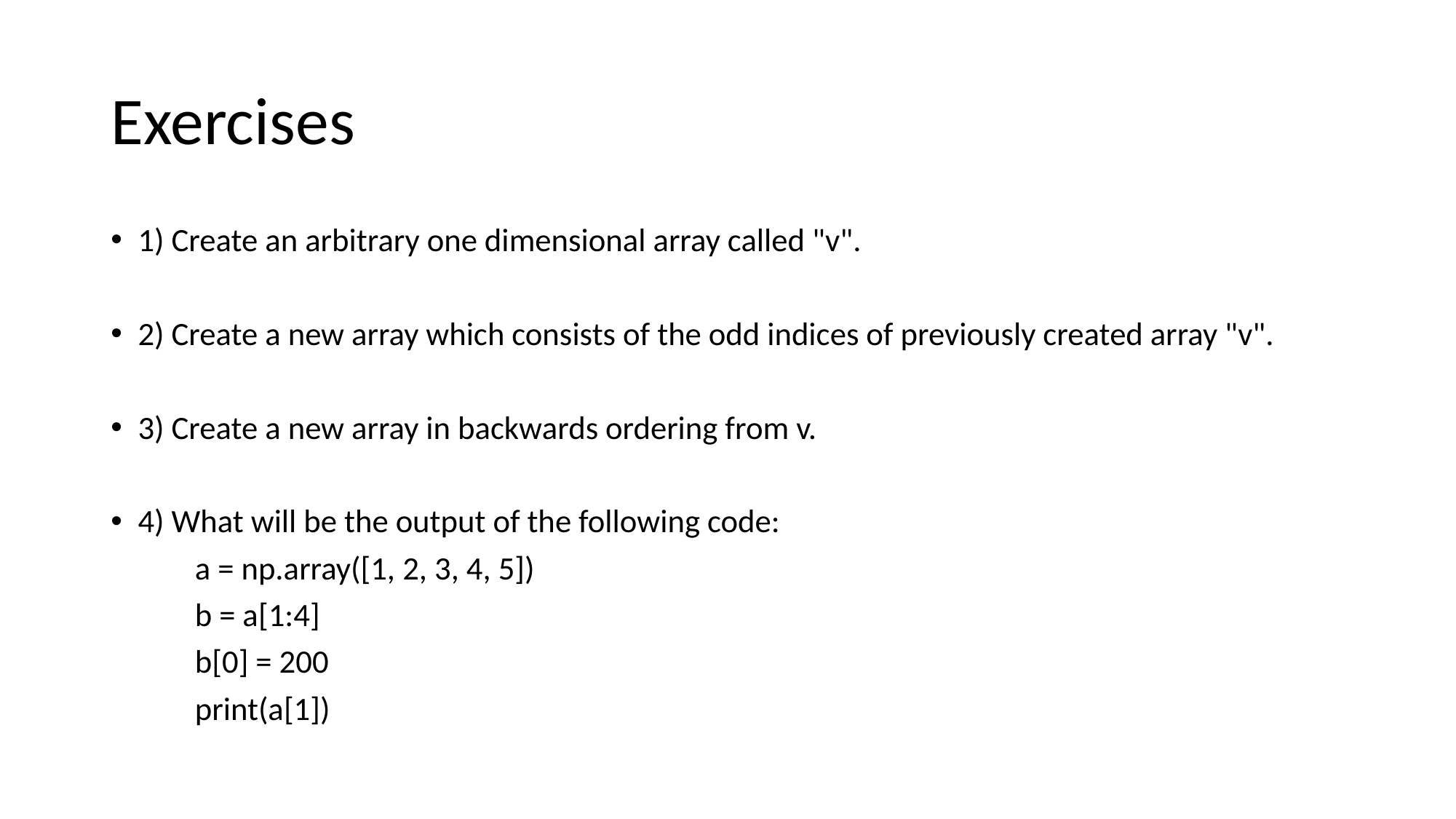

# Exercises
1) Create an arbitrary one dimensional array called "v".

2) Create a new array which consists of the odd indices of previously created array "v".

3) Create a new array in backwards ordering from v.

4) What will be the output of the following code:
	a = np.array([1, 2, 3, 4, 5])
	b = a[1:4]
	b[0] = 200
	print(a[1])